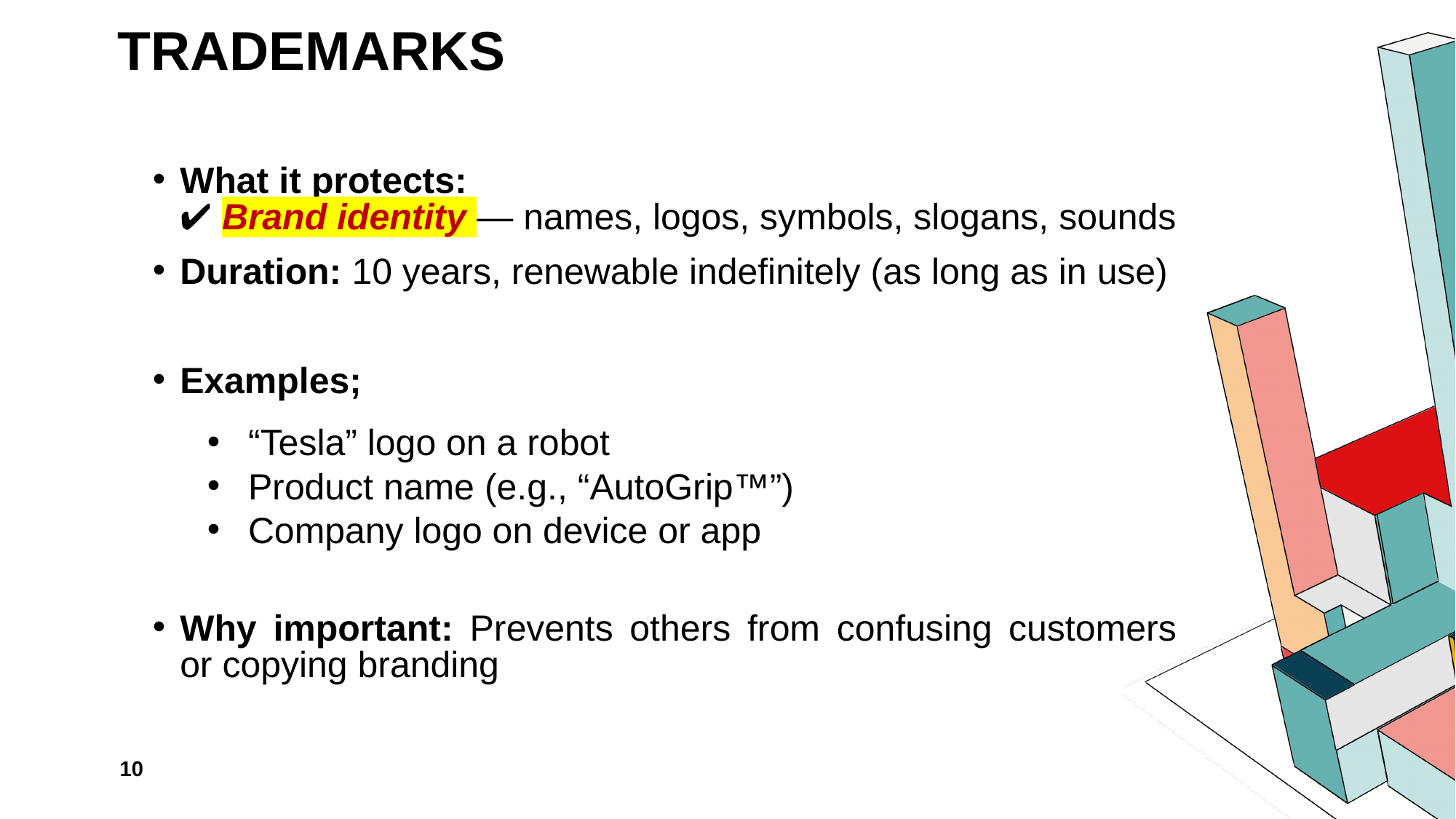

# Trademarks
What it protects:
✔ Brand identity — names, logos, symbols, slogans, sounds
Duration: 10 years, renewable indefinitely (as long as in use)

Examples;
“Tesla” logo on a robot
Product name (e.g., “AutoGrip™”)
Company logo on device or app

Why important: Prevents others from confusing customers or copying branding

10